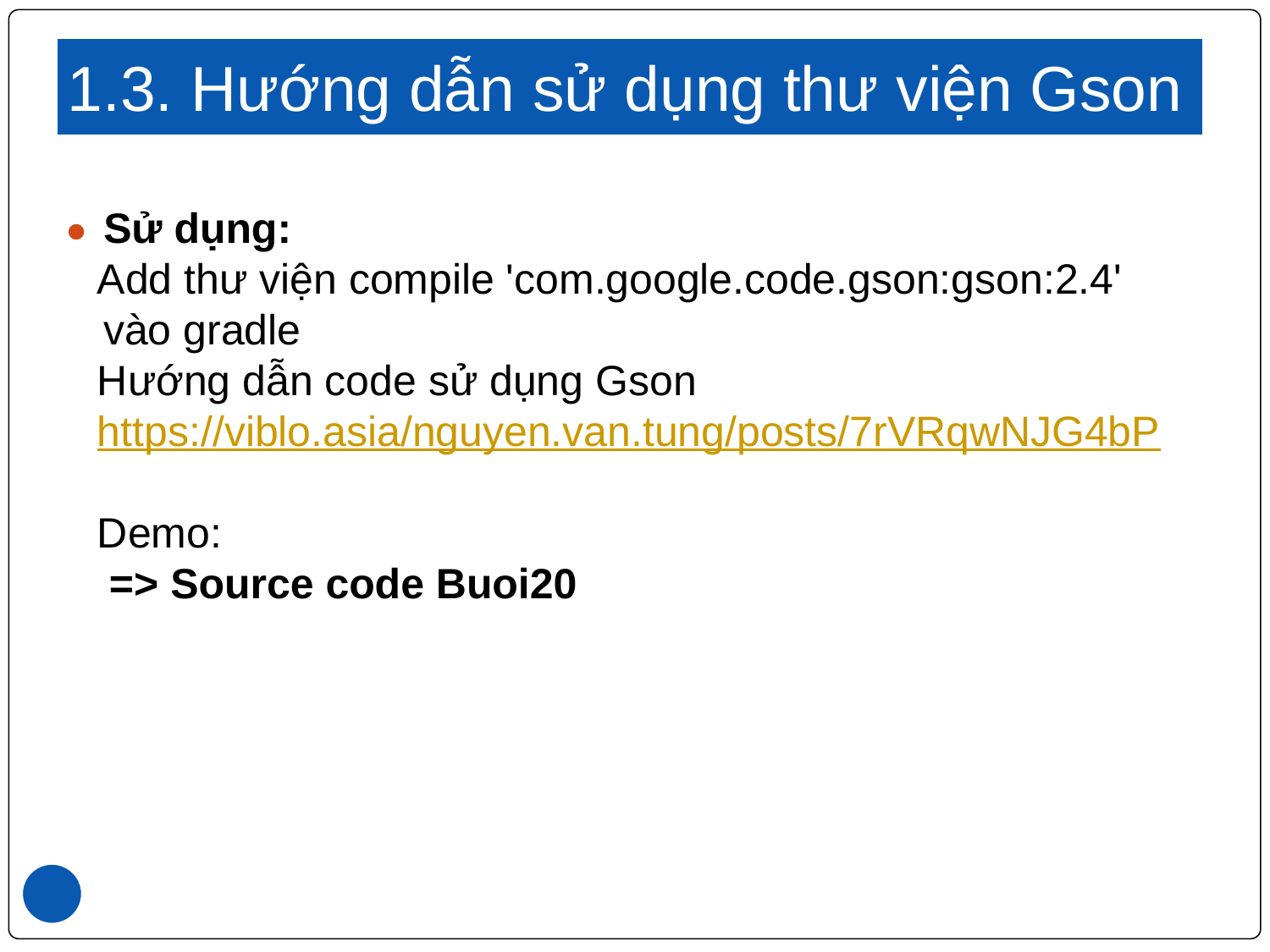

# 1.3. Hướng dẫn sử dụng thư viện Gson
Sử dụng:
Add thư viện compile 'com.google.code.gson:gson:2.4' vào gradle
Hướng dẫn code sử dụng Gson
https://viblo.asia/nguyen.van.tung/posts/7rVRqwNJG4bP

Demo:
 => Source code Buoi20